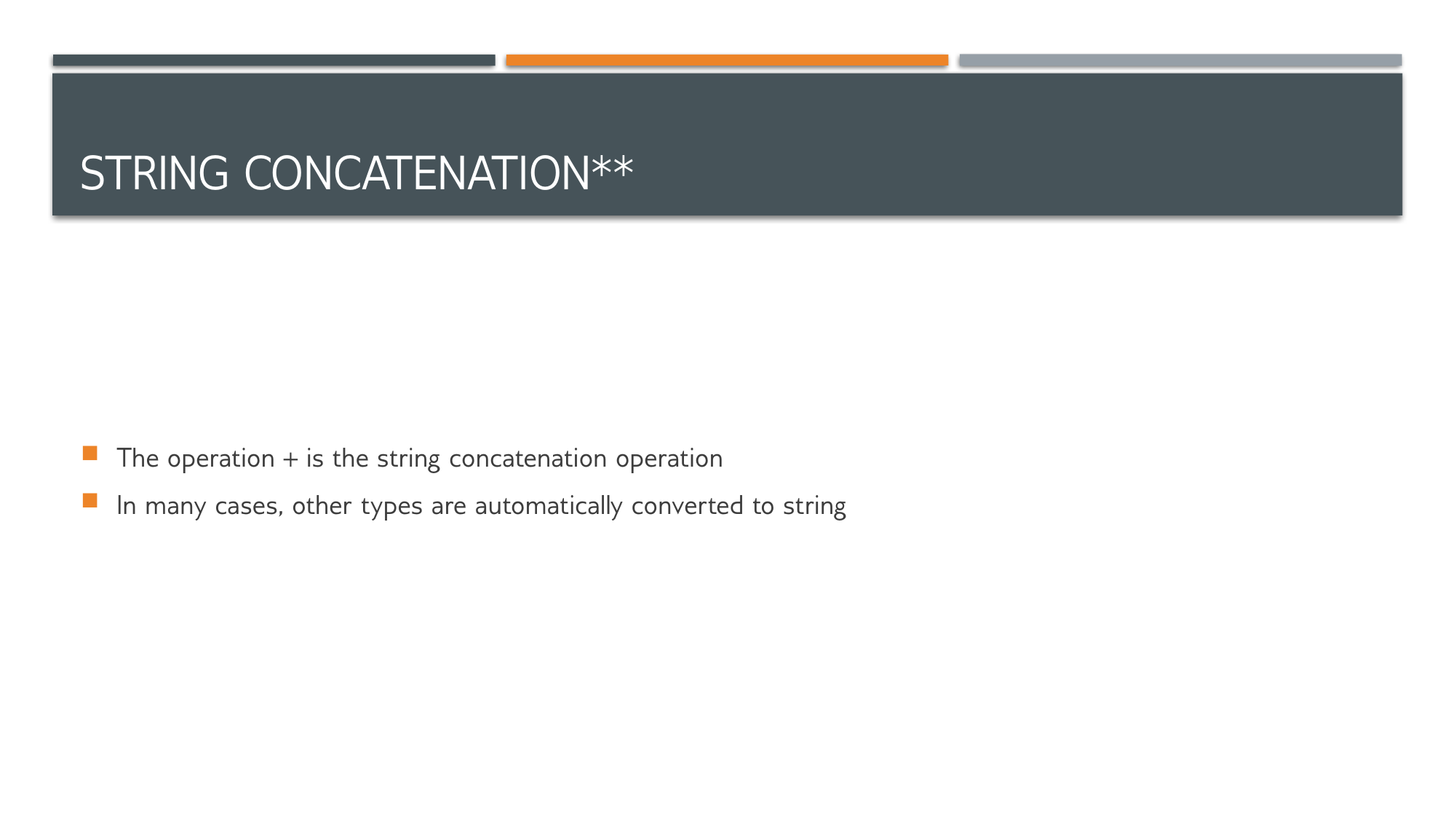

# String CONCatenation**
The operation + is the string concatenation operation
In many cases, other types are automatically converted to string